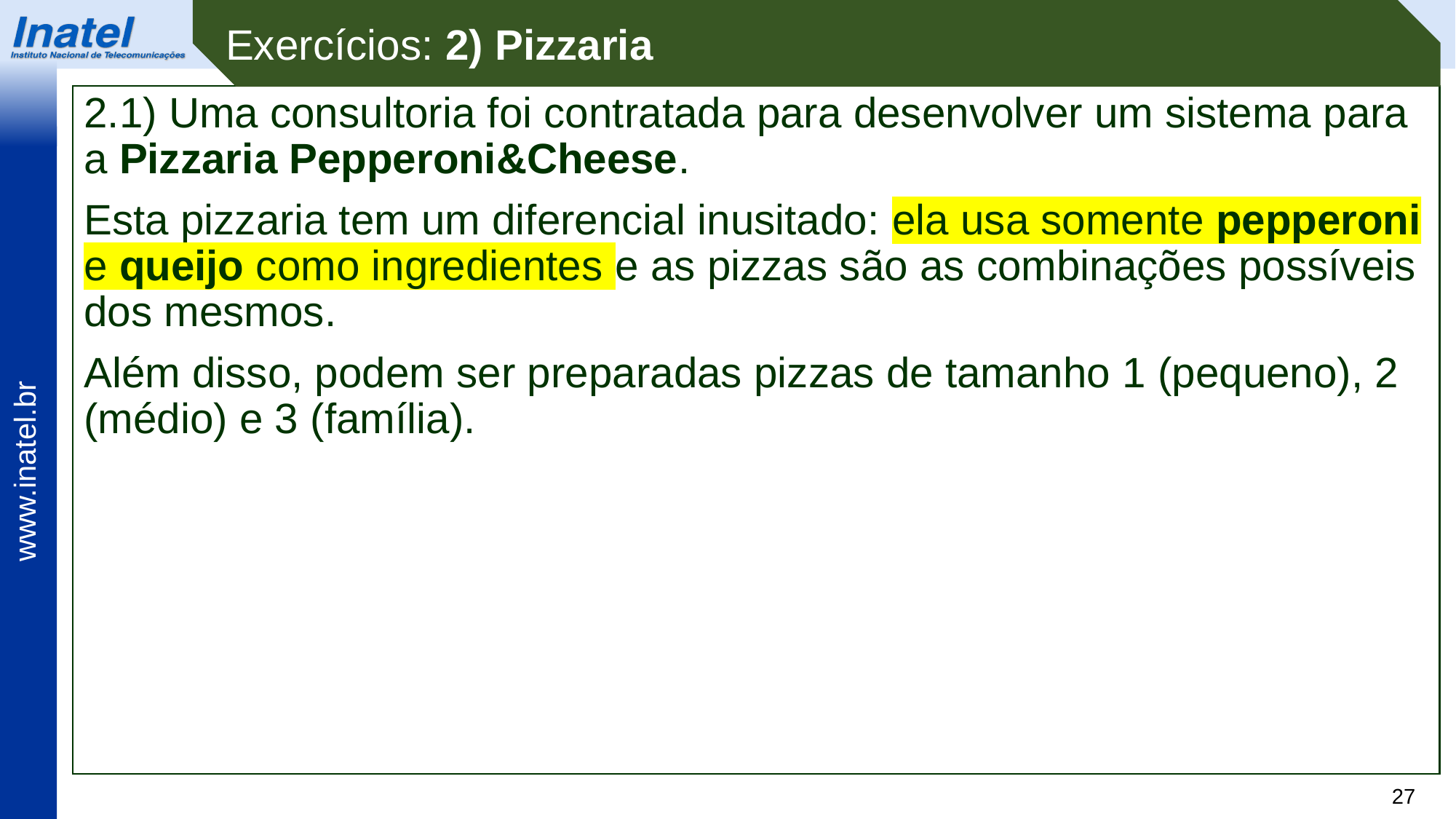

Exercícios: 2) Pizzaria
2.1) Uma consultoria foi contratada para desenvolver um sistema para a Pizzaria Pepperoni&Cheese.
Esta pizzaria tem um diferencial inusitado: ela usa somente pepperoni e queijo como ingredientes e as pizzas são as combinações possíveis dos mesmos.
Além disso, podem ser preparadas pizzas de tamanho 1 (pequeno), 2 (médio) e 3 (família).